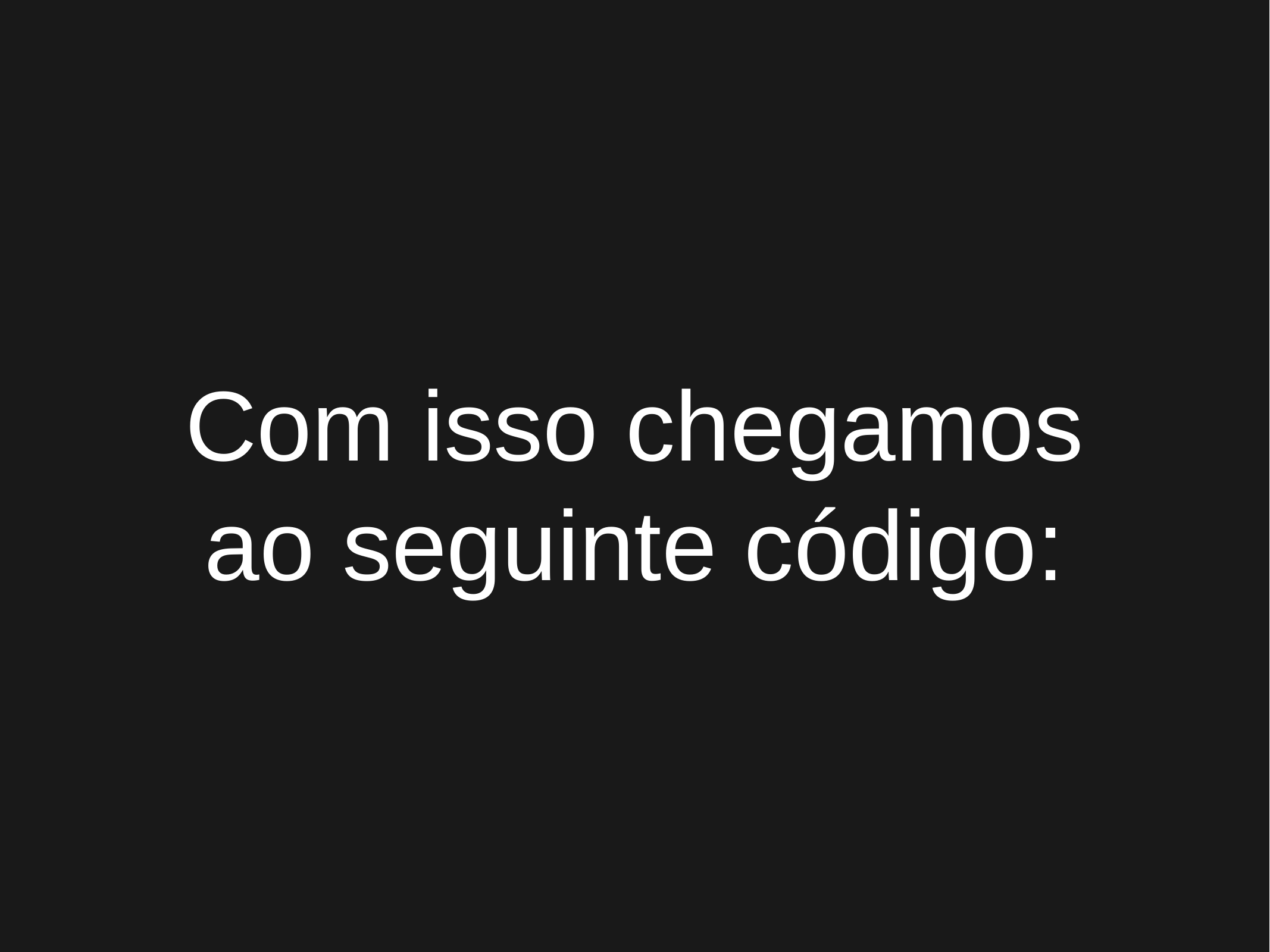

# Com isso chegamos ao seguinte código: